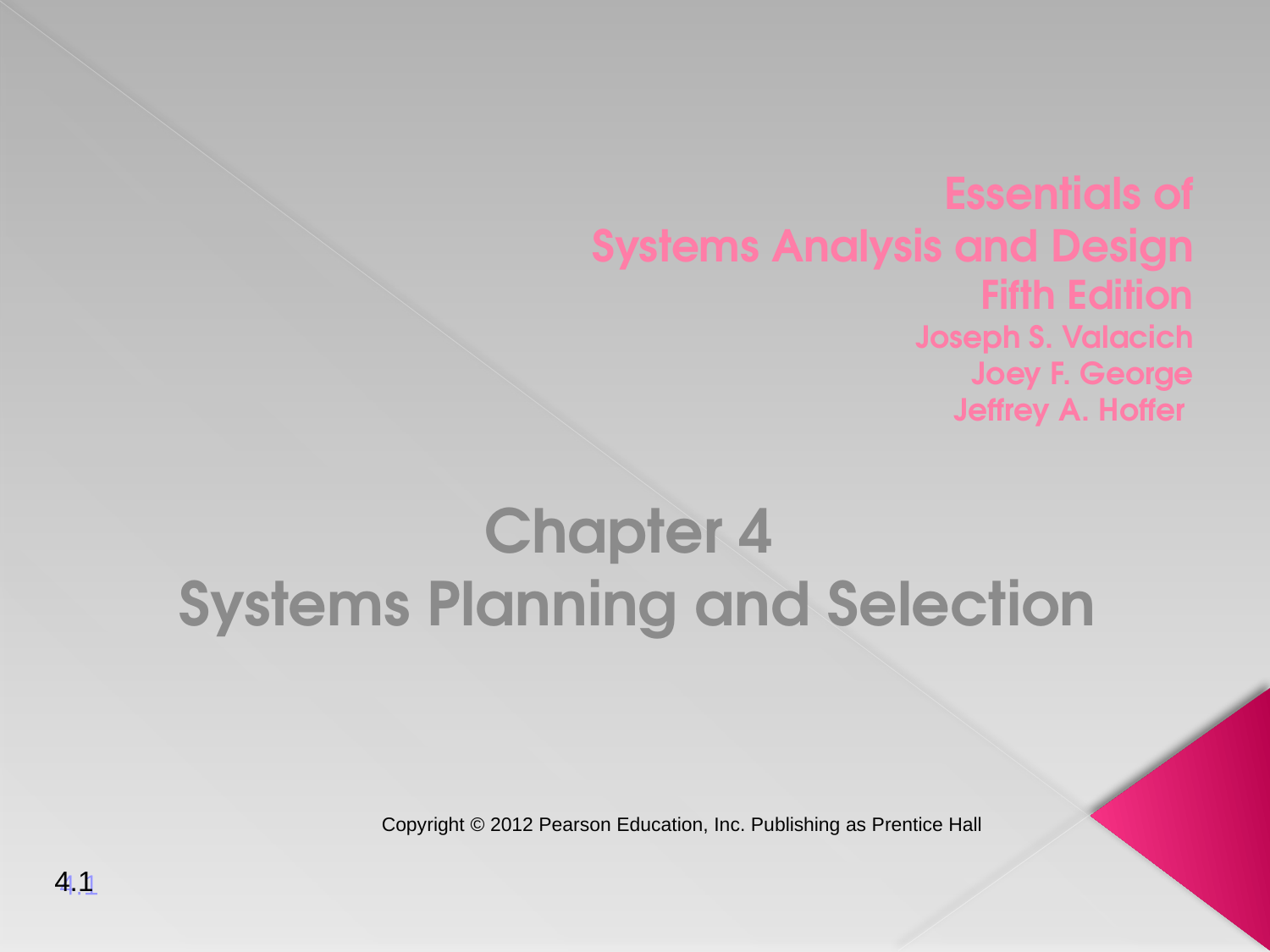

# Essentials of Systems Analysis and Design Fifth Edition Joseph S. Valacich Joey F. George Jeffrey A. Hoffer
Chapter 4
Systems Planning and Selection
Copyright © 2012 Pearson Education, Inc. Publishing as Prentice Hall
4.1